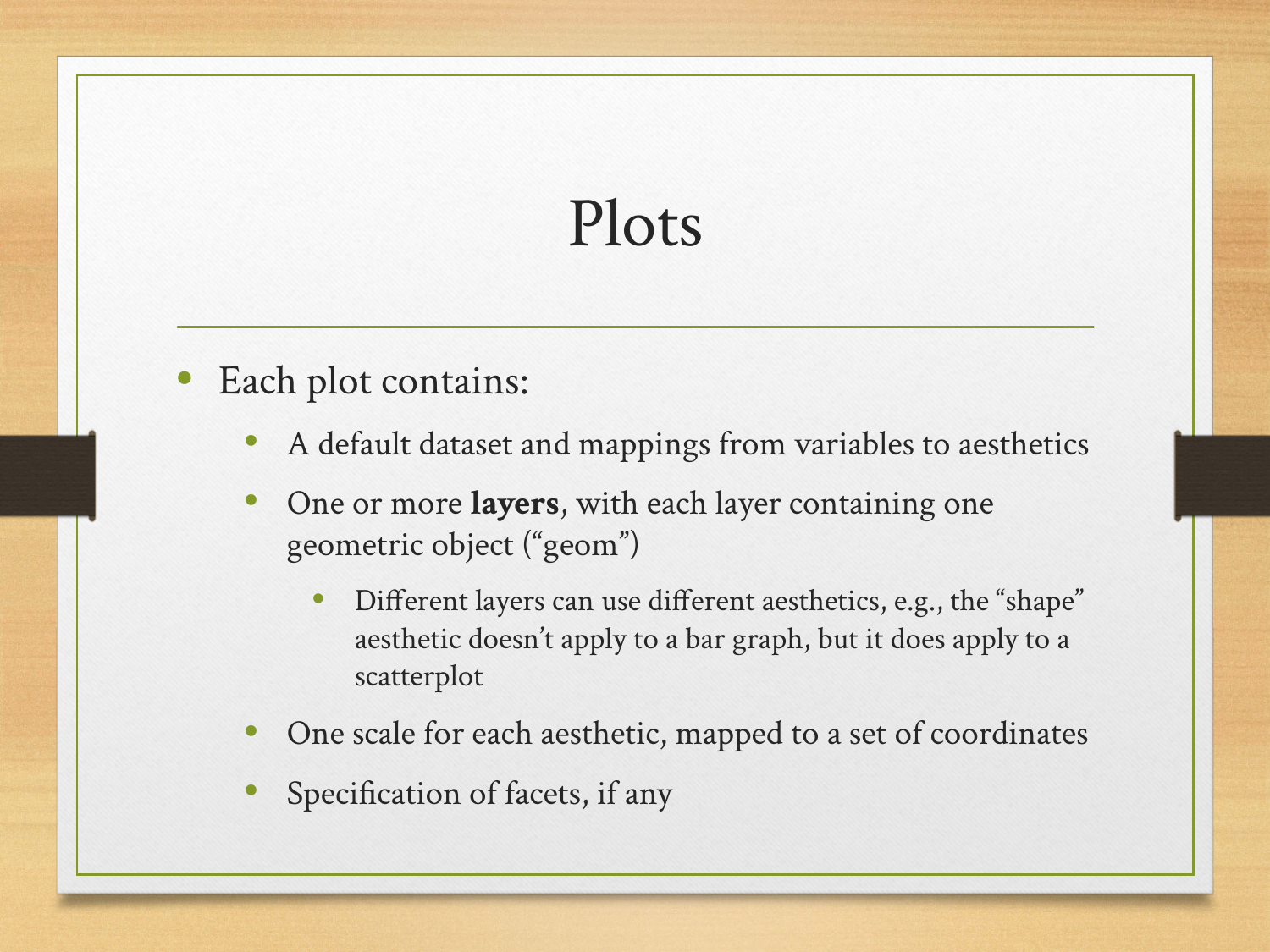

# Plots
Each plot contains:
A default dataset and mappings from variables to aesthetics
One or more layers, with each layer containing one geometric object (“geom”)
Different layers can use different aesthetics, e.g., the “shape” aesthetic doesn’t apply to a bar graph, but it does apply to a scatterplot
One scale for each aesthetic, mapped to a set of coordinates
Specification of facets, if any